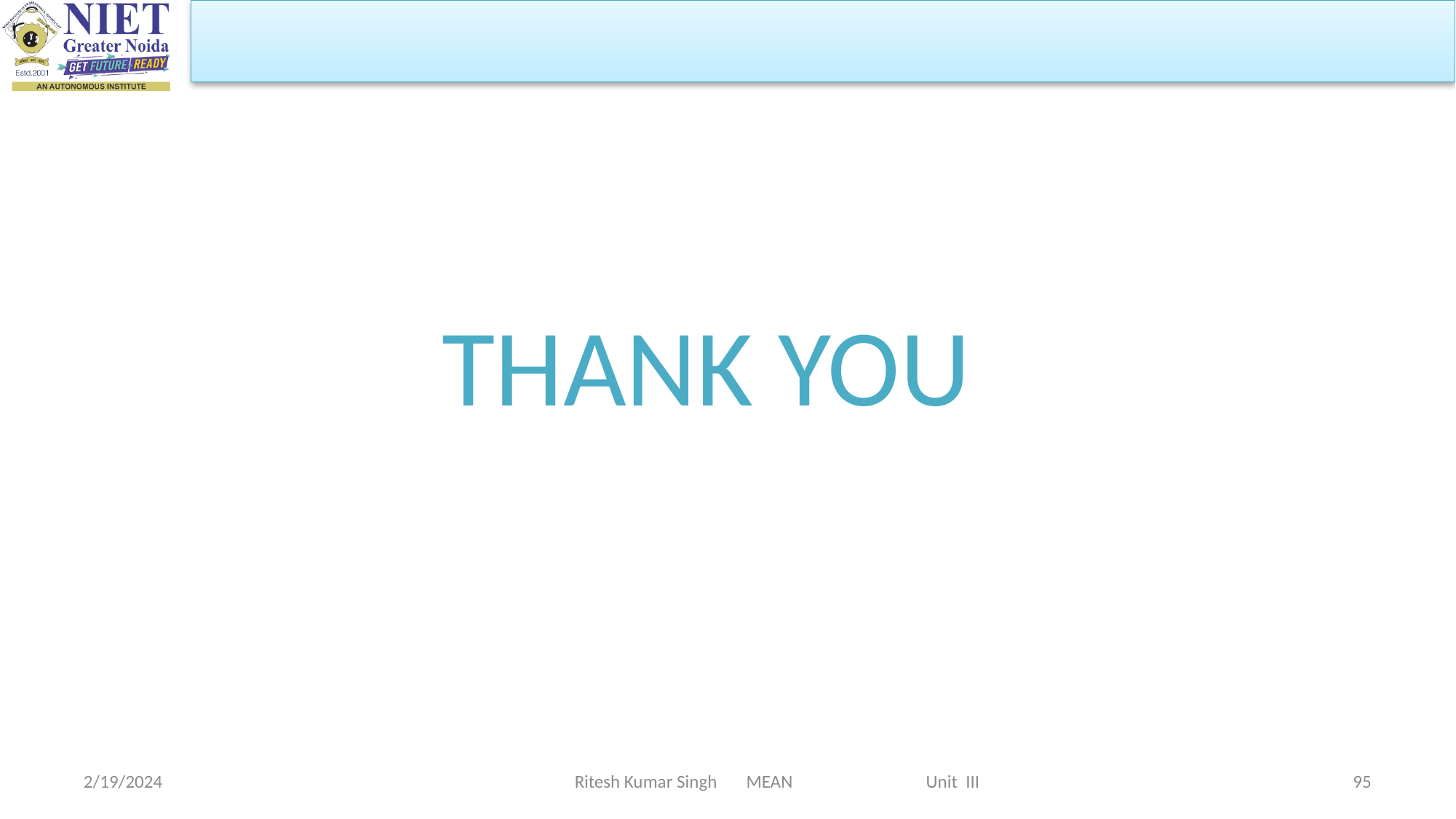

THANK YOU
Ritesh Kumar Singh       MEAN                                Unit  III
2/19/2024
95